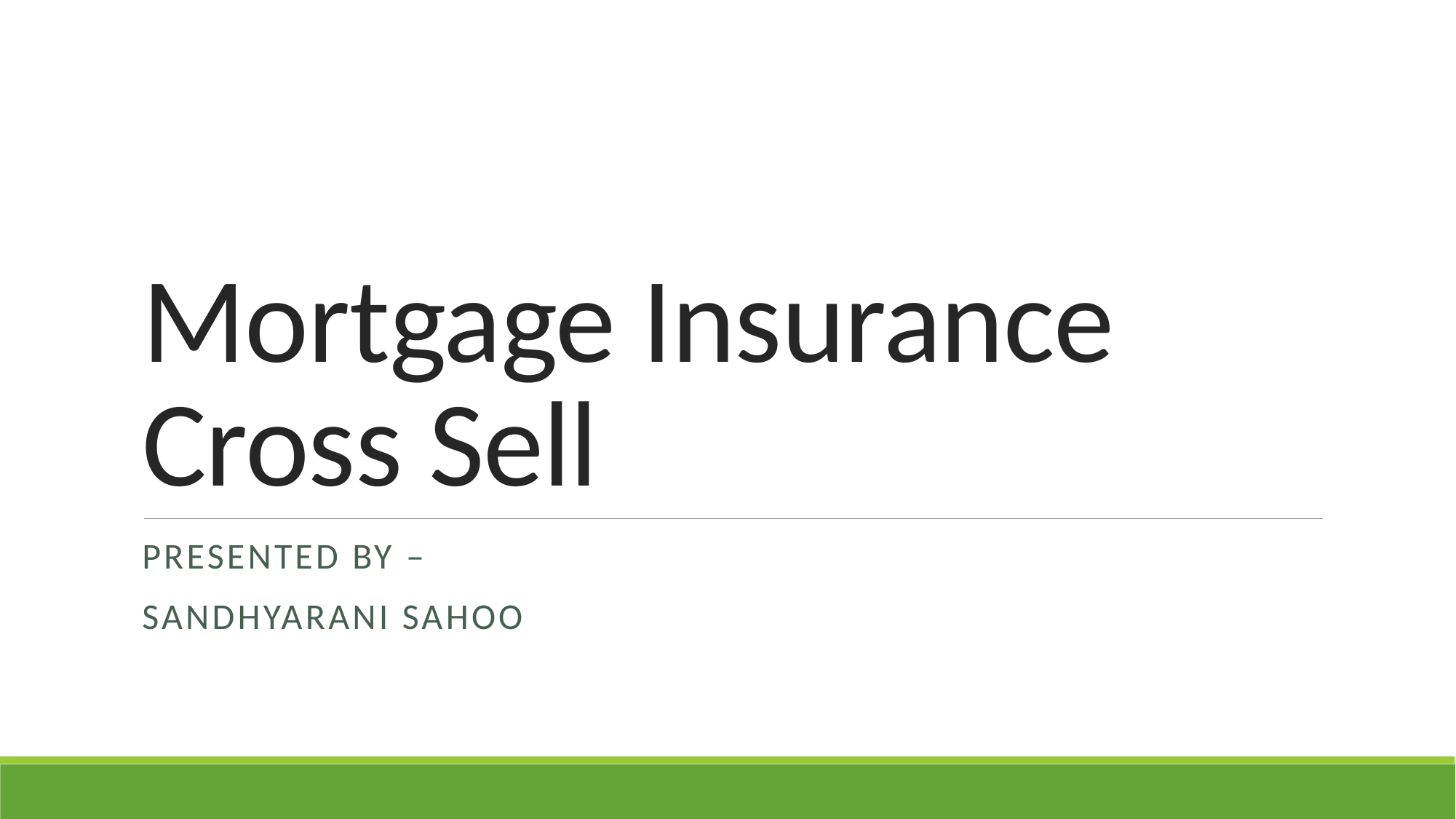

# Mortgage Insurance Cross Sell
Presented BY –
Sandhyarani sahoo